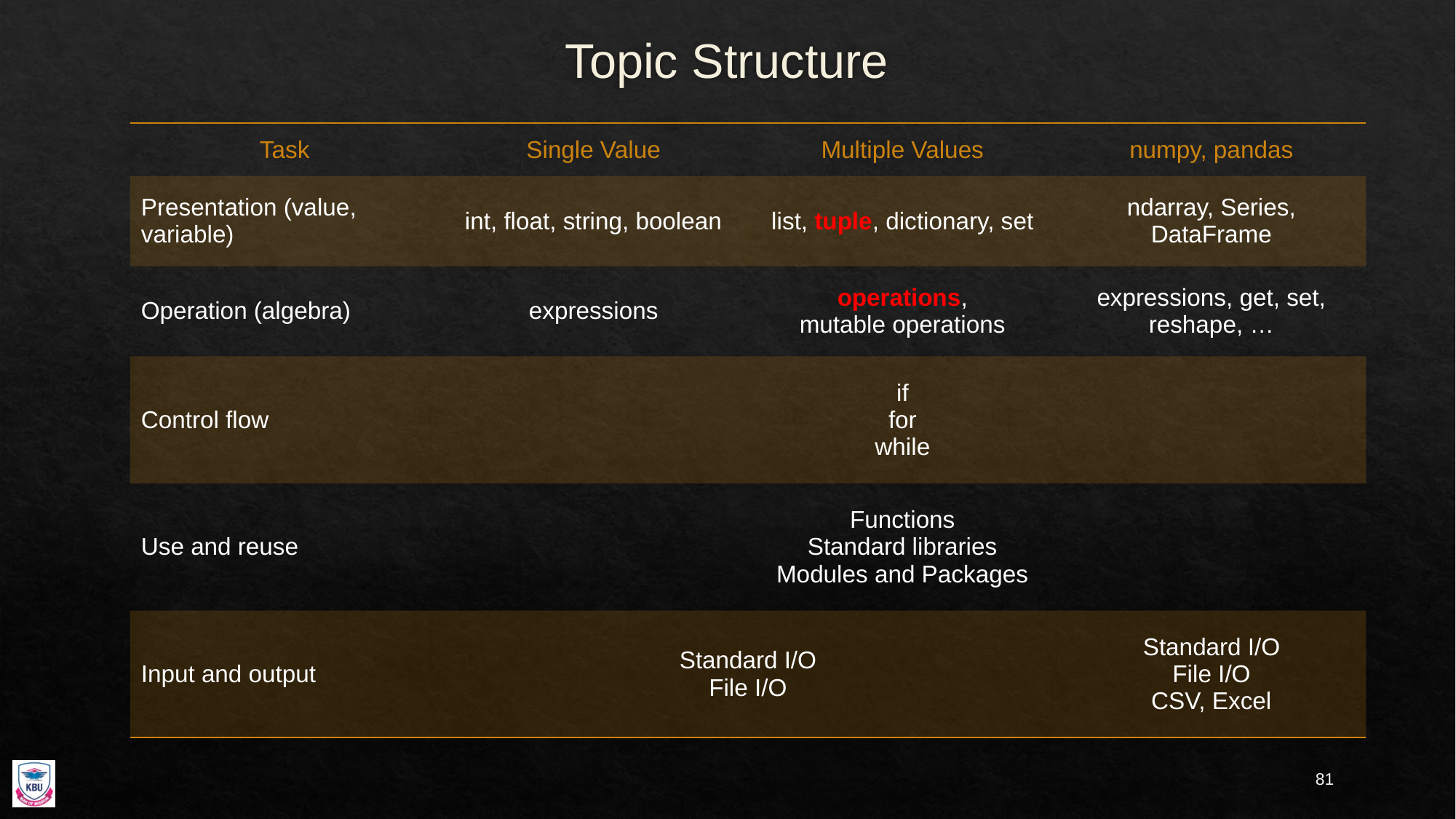

# Topic Structure
| Task | Single Value | Multiple Values | numpy, pandas |
| --- | --- | --- | --- |
| Presentation (value, variable) | int, float, string, boolean | list, tuple, dictionary, set | ndarray, Series, DataFrame |
| Operation (algebra) | expressions | operations, mutable operations | expressions, get, set, reshape, … |
| Control flow | if for while |  |  |
| Use and reuse | Functions Standard libraries Modules and Packages |  |  |
| Input and output | Standard I/O File I/O |  | Standard I/O File I/O CSV, Excel |
81